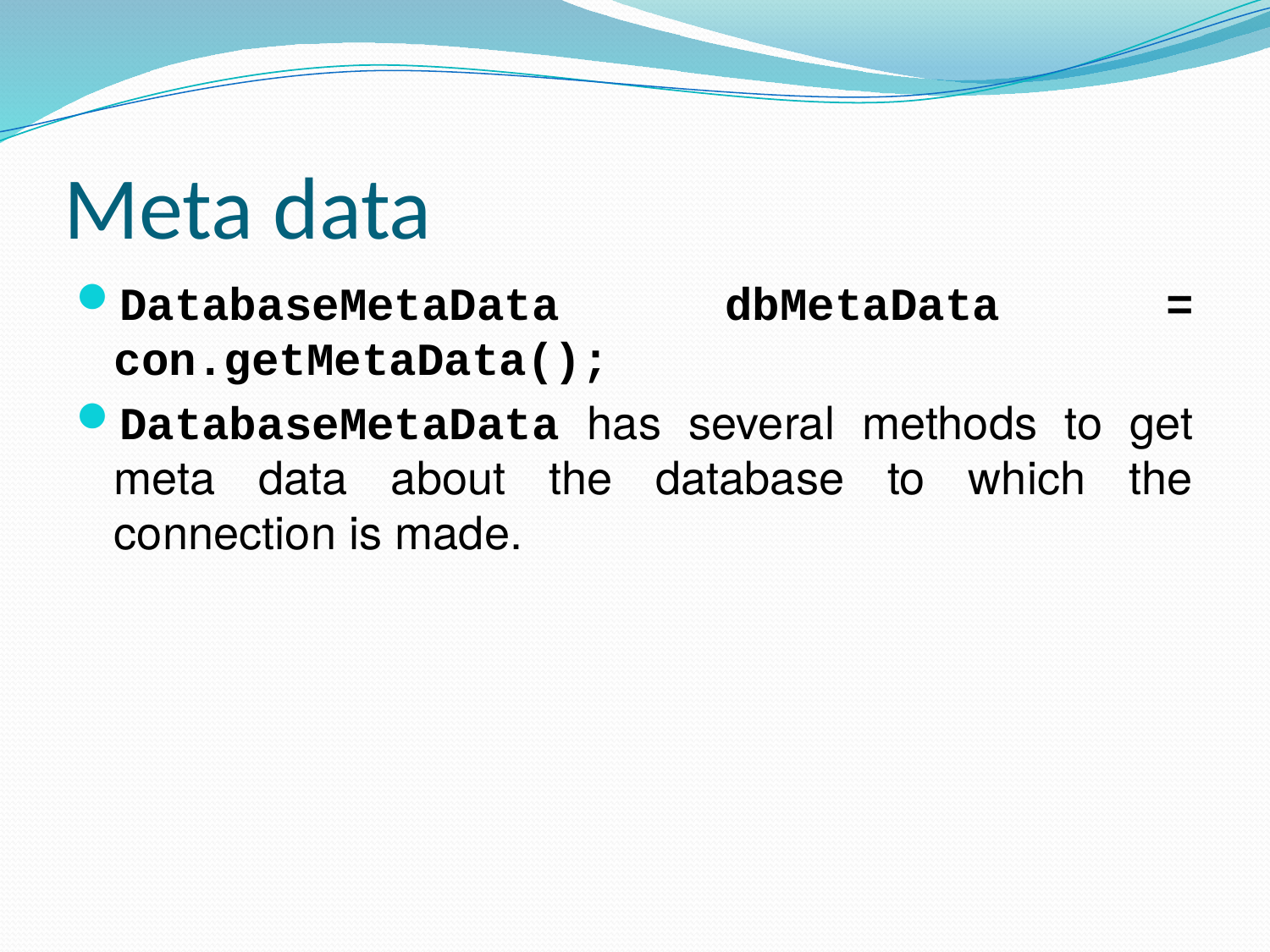

# Meta data
DatabaseMetaData dbMetaData = con.getMetaData();
DatabaseMetaData has several methods to get meta data about the database to which the connection is made.